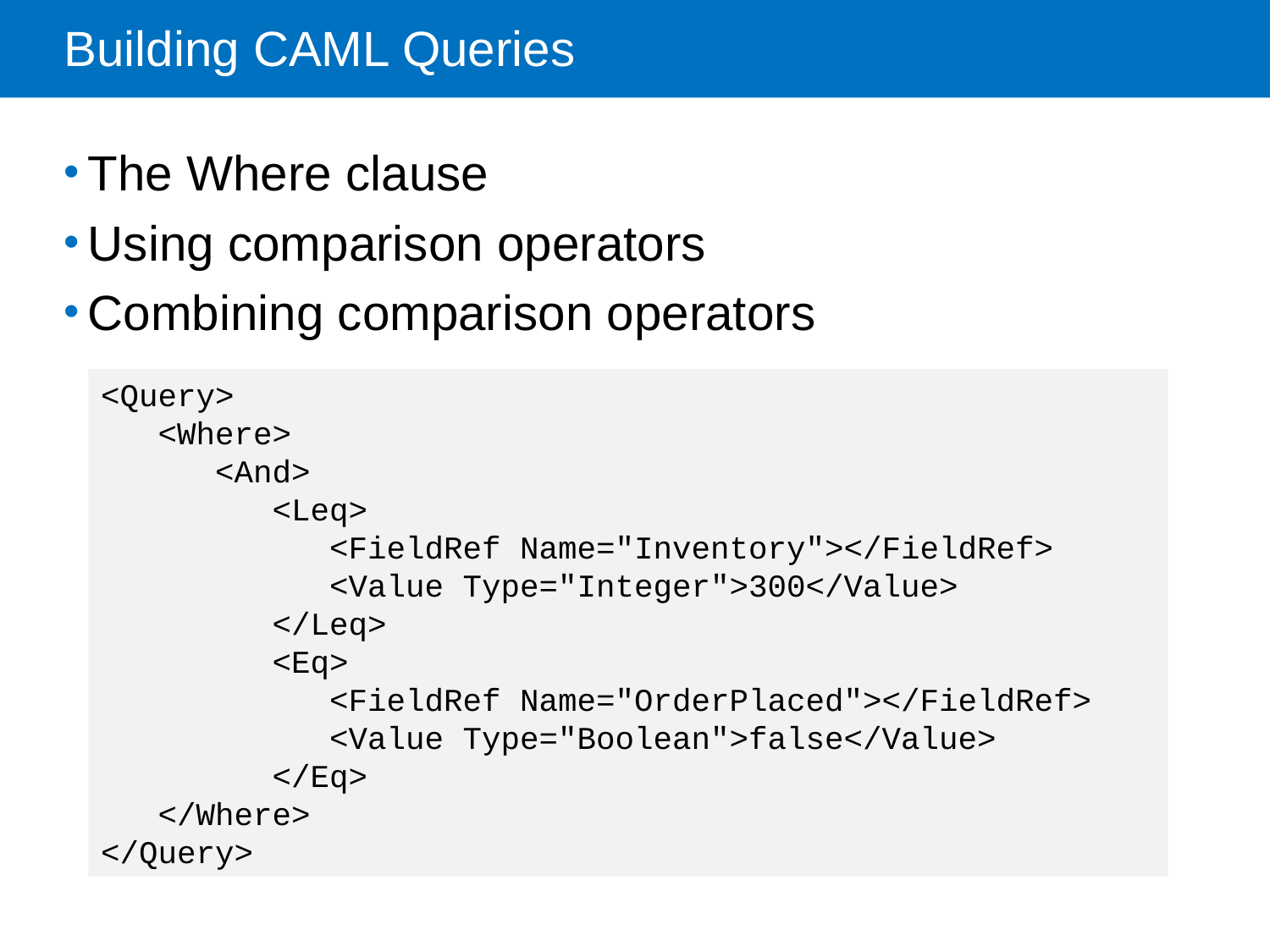

# Building CAML Queries
The Where clause
Using comparison operators
Combining comparison operators
<Query>
   <Where>
      <And>
         <Leq>
            <FieldRef Name="Inventory"></FieldRef>
            <Value Type="Integer">300</Value>
         </Leq>
         <Eq>
            <FieldRef Name="OrderPlaced"></FieldRef>
            <Value Type="Boolean">false</Value>
         </Eq>
   </Where>
</Query>